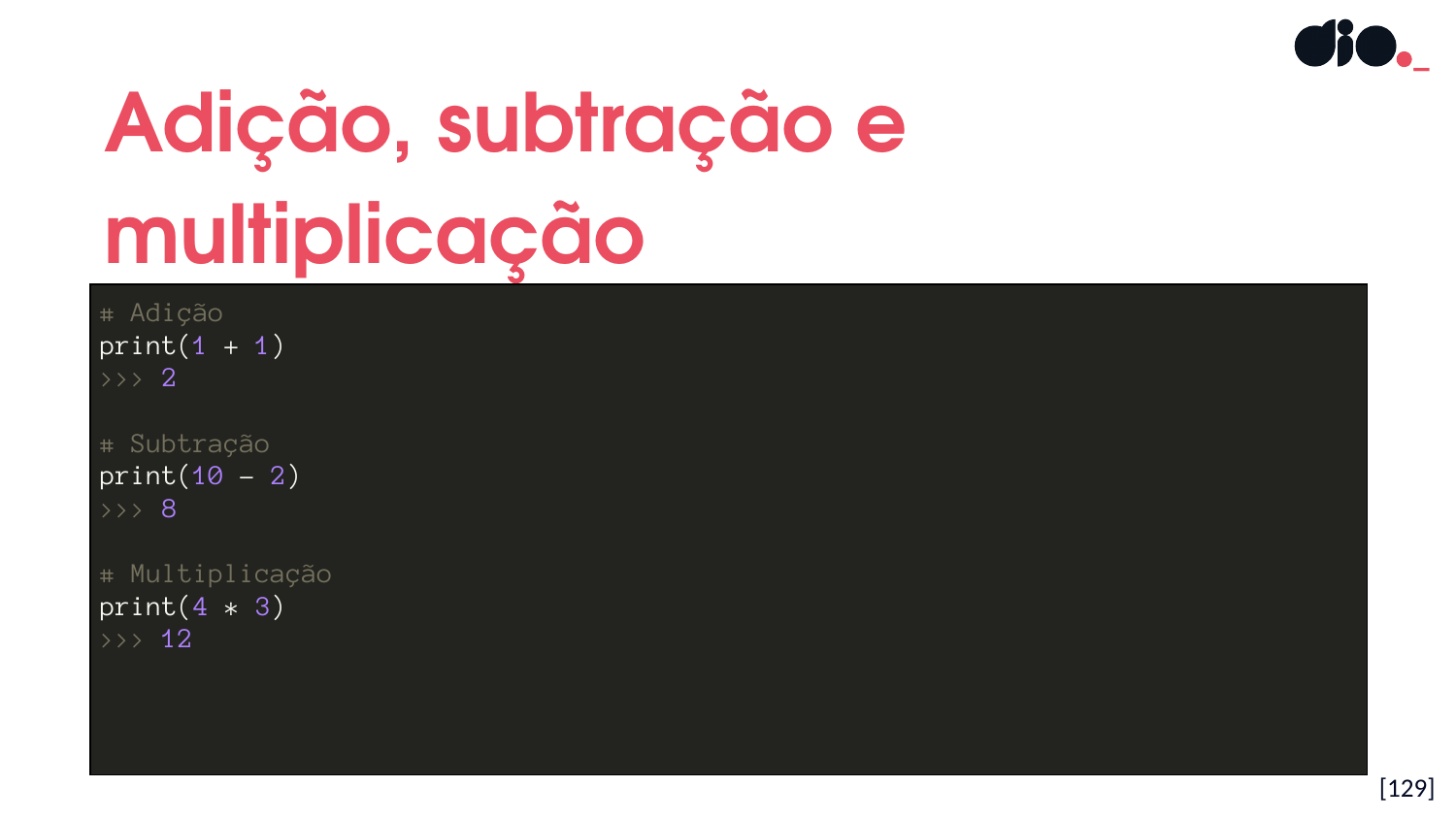

Adição, subtração e multiplicação

| # Adição print(1 + 1) >>> 2 # Subtração print(10 - 2) >>> 8 # Multiplicação print(4 \* 3) >>> 12 |
| --- |
[129]